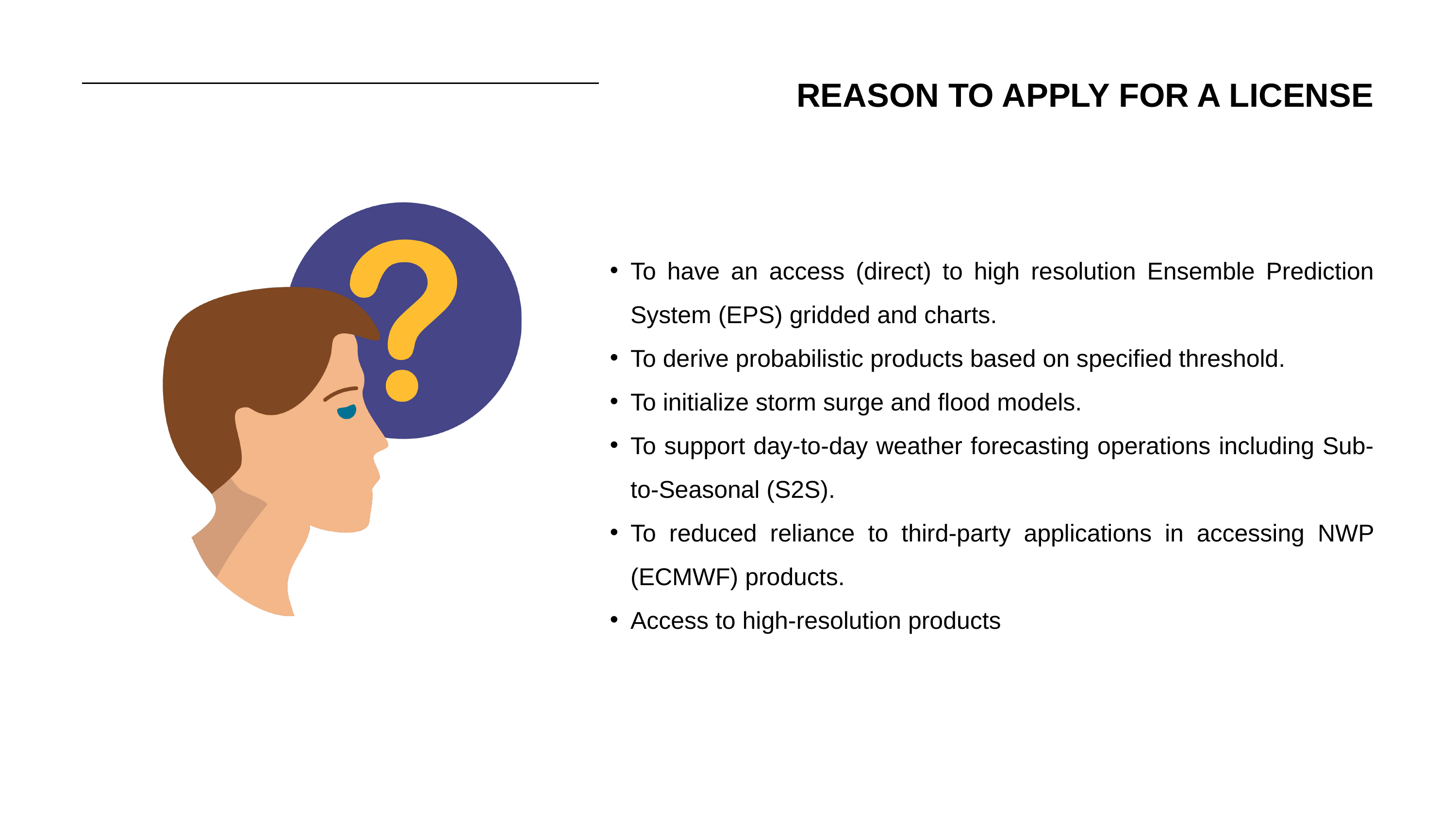

REASON TO APPLY FOR A LICENSE

To have an access (direct) to high resolution Ensemble Prediction System (EPS) gridded and charts.
To derive probabilistic products based on specified threshold.
To initialize storm surge and flood models.
To support day-to-day weather forecasting operations including Sub-to-Seasonal (S2S).
To reduced reliance to third-party applications in accessing NWP (ECMWF) products.
Access to high-resolution products